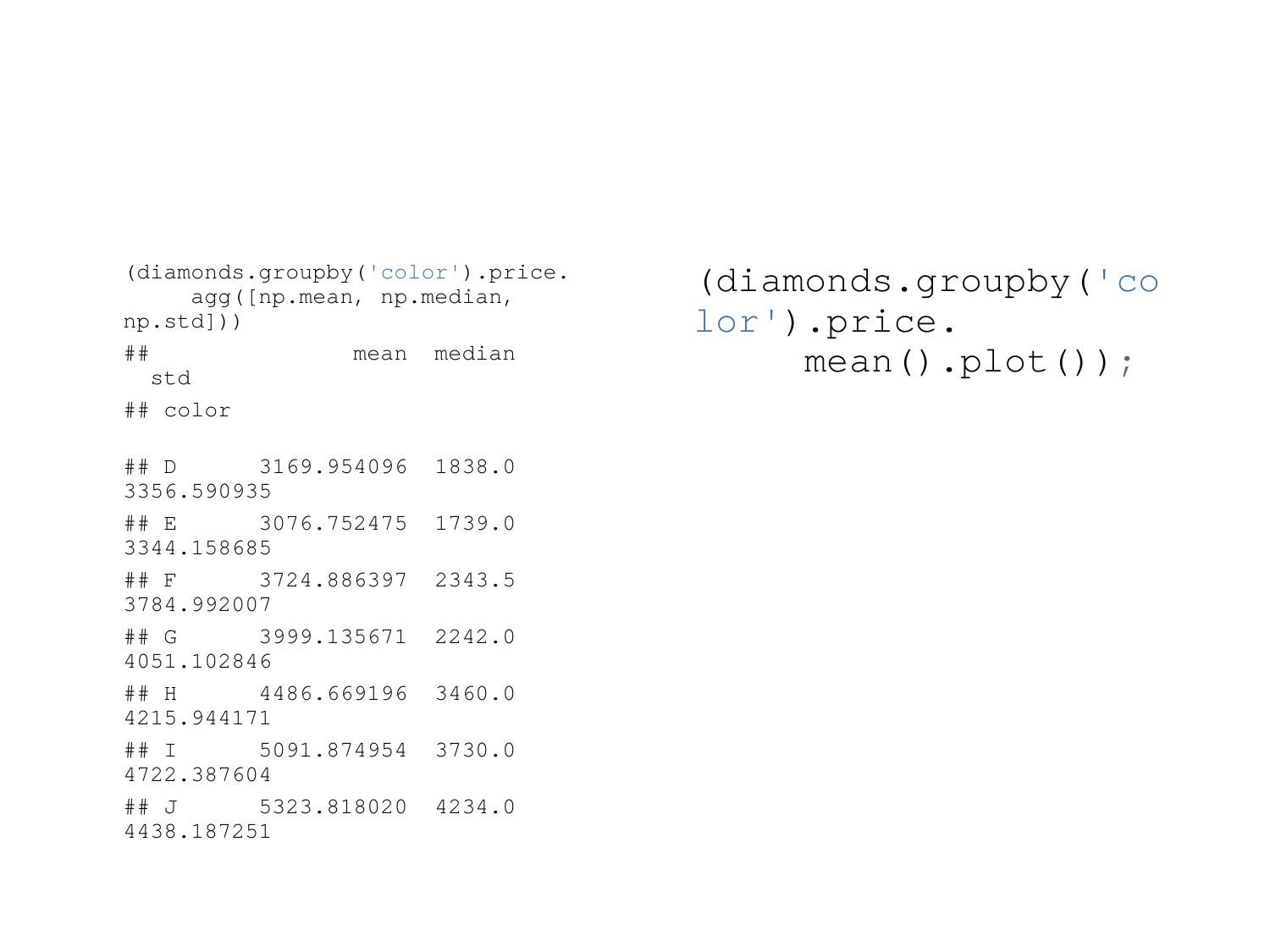

(diamonds.groupby('color').price.
     agg([np.mean, np.median, np.std]))
##               mean  median          std
## color
## D      3169.954096  1838.0  3356.590935
## E      3076.752475  1739.0  3344.158685
## F      3724.886397  2343.5  3784.992007
## G      3999.135671  2242.0  4051.102846
## H      4486.669196  3460.0  4215.944171
## I      5091.874954  3730.0  4722.387604
## J      5323.818020  4234.0  4438.187251
(diamonds.groupby('color').price.
     mean().plot());